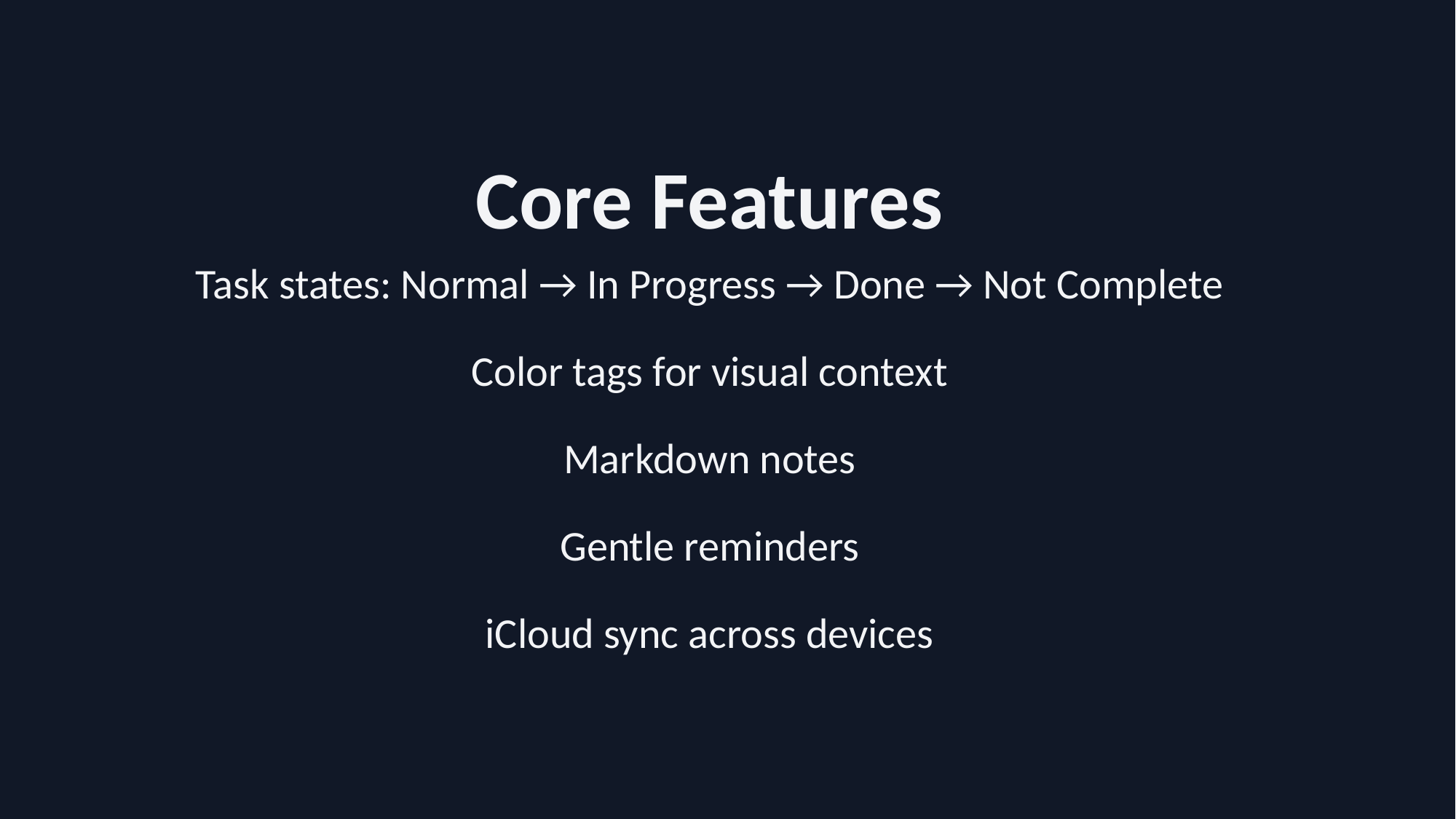

Core Features

Task states: Normal → In Progress → Done → Not Complete

Color tags for visual context

Markdown notes

Gentle reminders

iCloud sync across devices